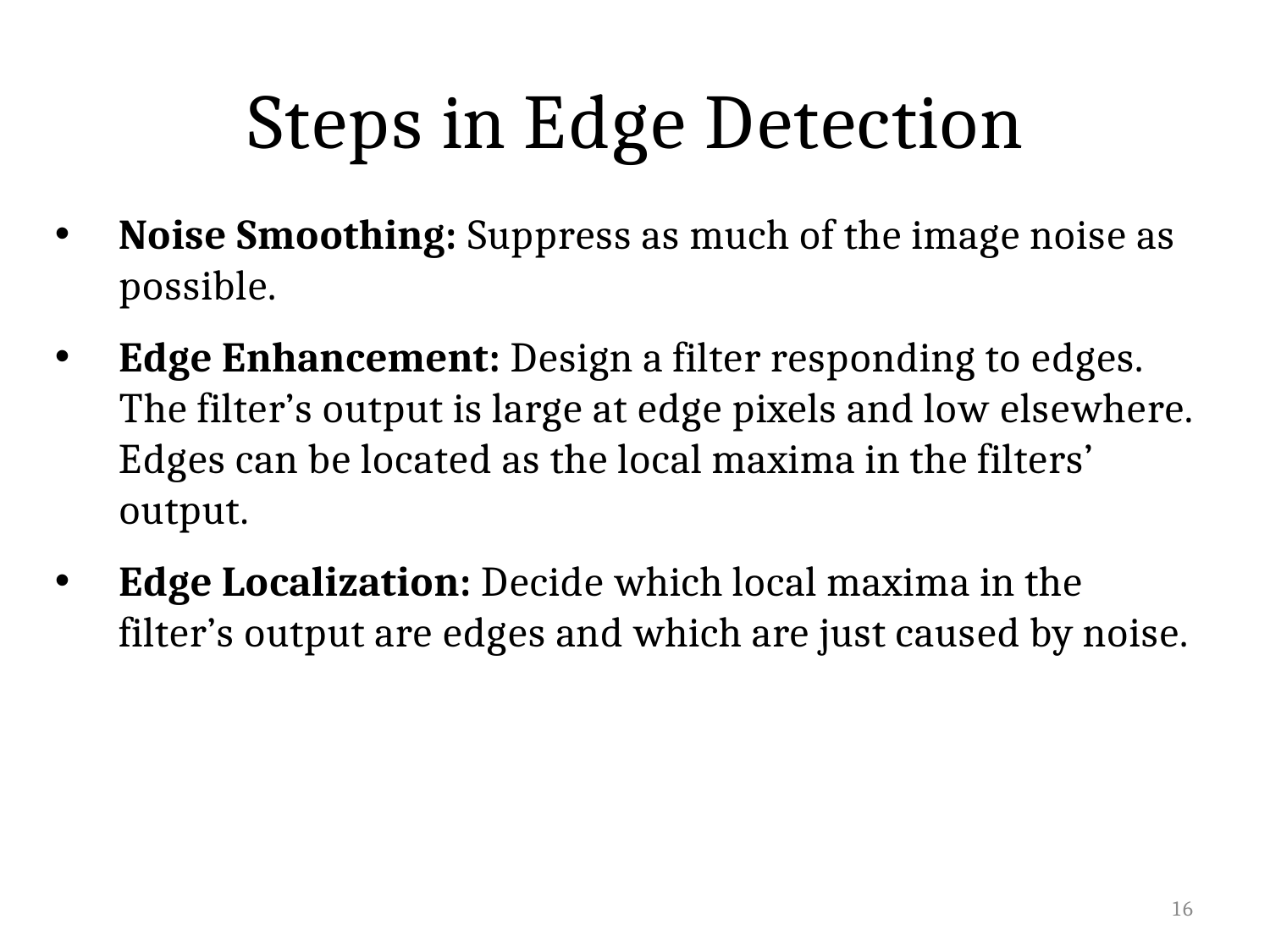

# Steps in Edge Detection
Noise Smoothing: Suppress as much of the image noise as possible.
Edge Enhancement: Design a filter responding to edges.  The filter’s output is large at edge pixels and low elsewhere.  Edges can be located as the local maxima in the filters’ output.
Edge Localization: Decide which local maxima in the filter’s output are edges and which are just caused by noise.
16